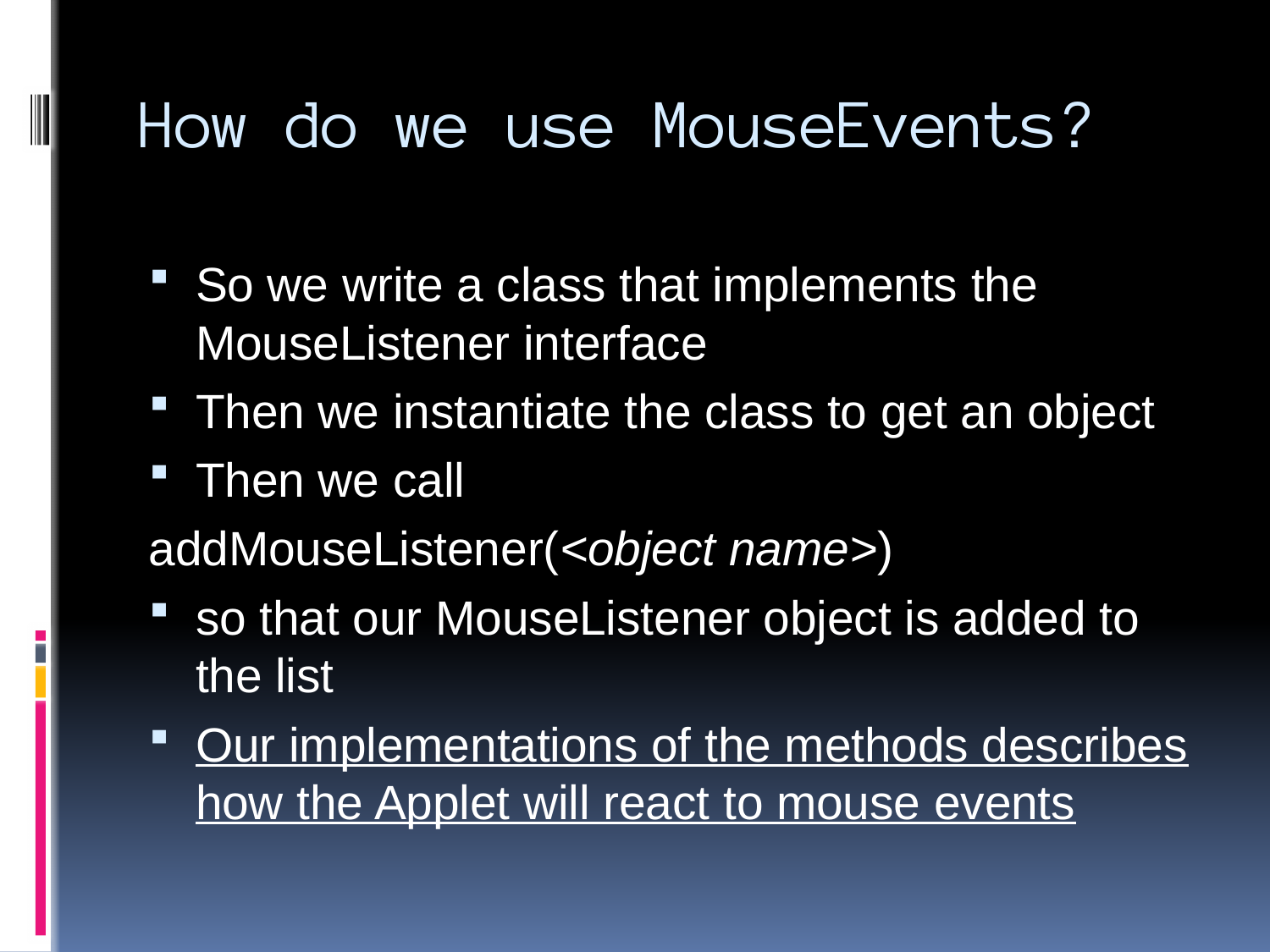

# How do we use MouseEvents?
So we write a class that implements the MouseListener interface
Then we instantiate the class to get an object
Then we call
addMouseListener(<object name>)
so that our MouseListener object is added to the list
Our implementations of the methods describes how the Applet will react to mouse events